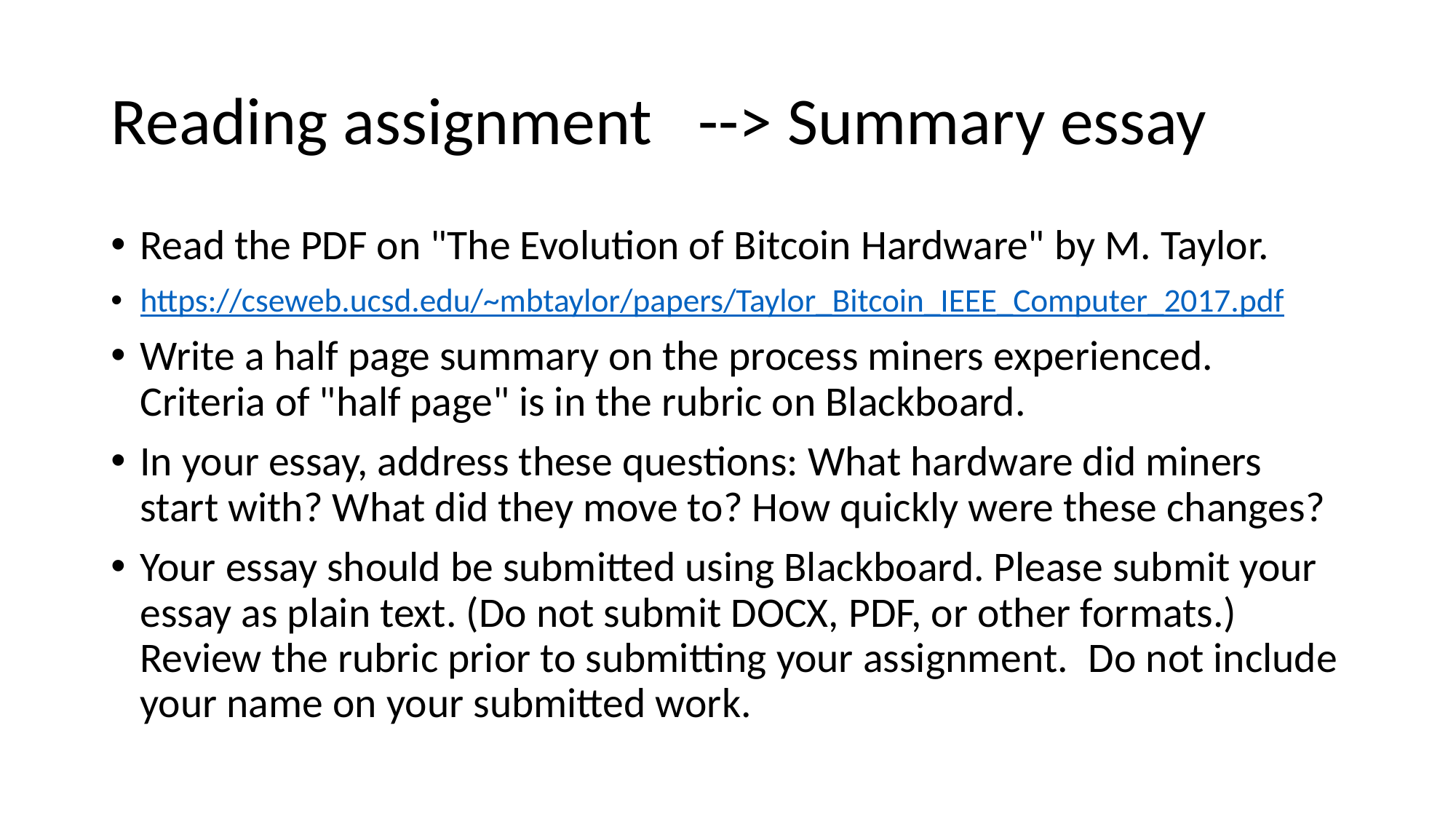

# Reading assignment   --> Summary essay
Read the PDF on "The Evolution of Bitcoin Hardware" by M. Taylor.
https://cseweb.ucsd.edu/~mbtaylor/papers/Taylor_Bitcoin_IEEE_Computer_2017.pdf
Write a half page summary on the process miners experienced. Criteria of "half page" is in the rubric on Blackboard.
In your essay, address these questions: What hardware did miners start with? What did they move to? How quickly were these changes?
Your essay should be submitted using Blackboard. Please submit your essay as plain text. (Do not submit DOCX, PDF, or other formats.) Review the rubric prior to submitting your assignment.  Do not include your name on your submitted work.